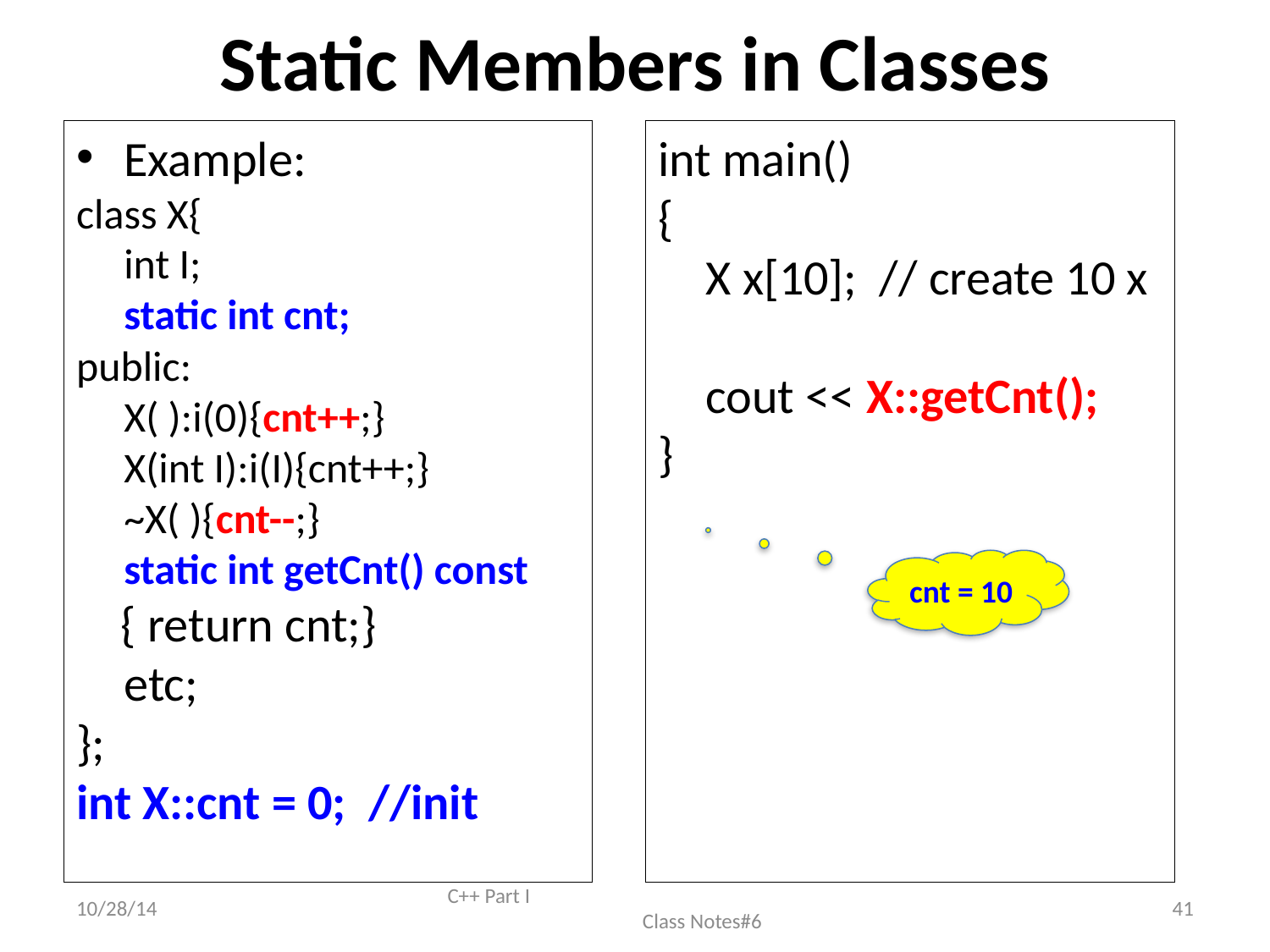

# Static Members in Classes
Example:
class X{
	int I;
	static int cnt;
public:
	X( ):i(0){cnt++;}
	X(int I):i(I){cnt++;}
	~X( ){cnt--;}
	static int getCnt() const
    { return cnt;}
	etc;
};
int X::cnt = 0;  //init

int main()
{
	X x[10];  // create 10 x

	cout << X::getCnt();
}
cnt = 10
10/28/14
C++ Part I                                                                                         Class Notes#6
41